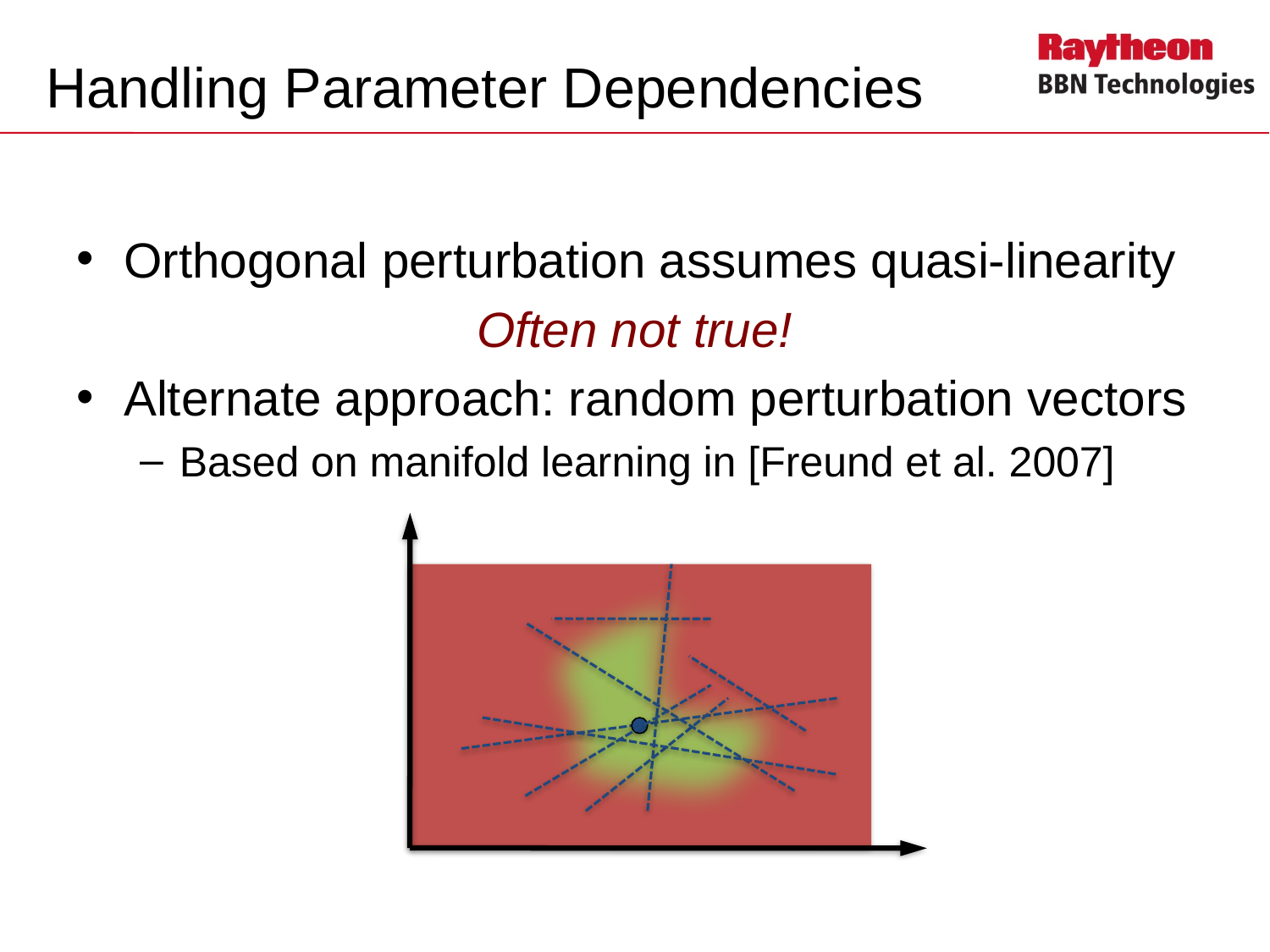

# Handling Parameter Dependencies
Orthogonal perturbation assumes quasi-linearity
Often not true!
Alternate approach: random perturbation vectors
Based on manifold learning in [Freund et al. 2007]